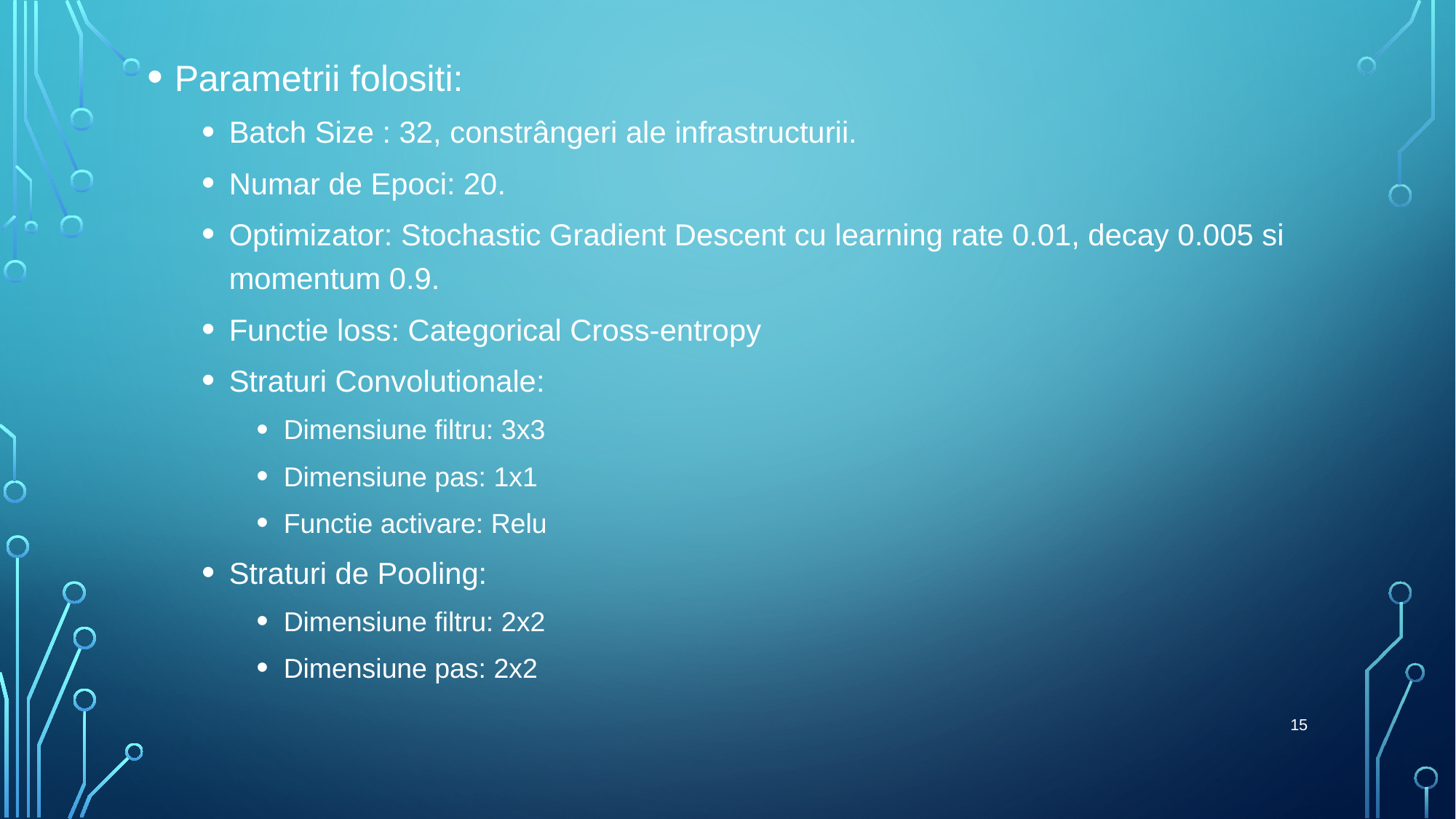

Parametrii folositi:
Batch Size : 32, constrângeri ale infrastructurii.
Numar de Epoci: 20.
Optimizator: Stochastic Gradient Descent cu learning rate 0.01, decay 0.005 si momentum 0.9.
Functie loss: Categorical Cross-entropy
Straturi Convolutionale:
Dimensiune filtru: 3x3
Dimensiune pas: 1x1
Functie activare: Relu
Straturi de Pooling:
Dimensiune filtru: 2x2
Dimensiune pas: 2x2
15